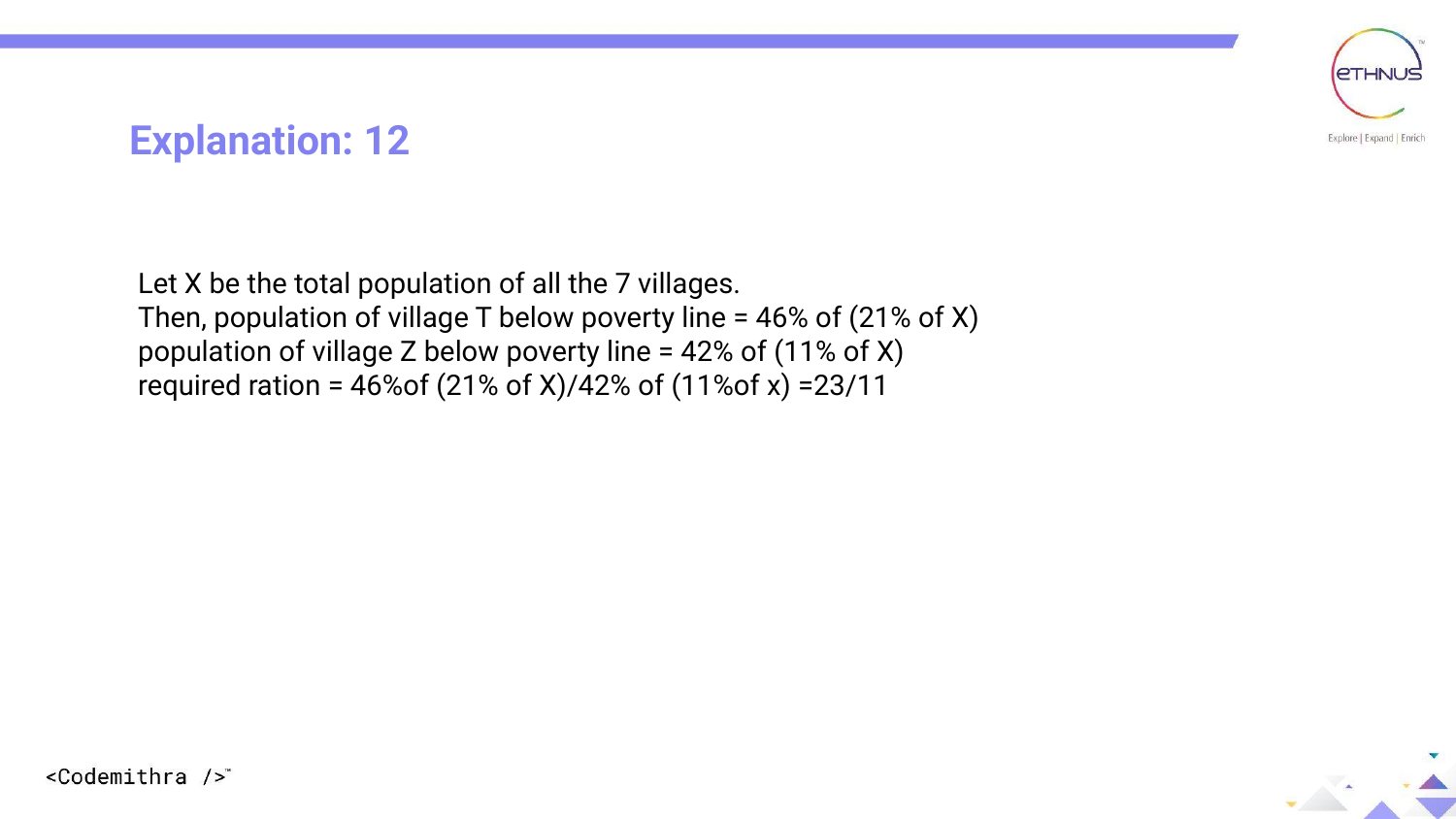

Explanation:
Explanation: 12
Let X be the total population of all the 7 villages.
Then, population of village T below poverty line = 46% of (21% of X)
population of village Z below poverty line = 42% of (11% of X)
required ration = 46%of (21% of X)/42% of (11%of x) =23/11